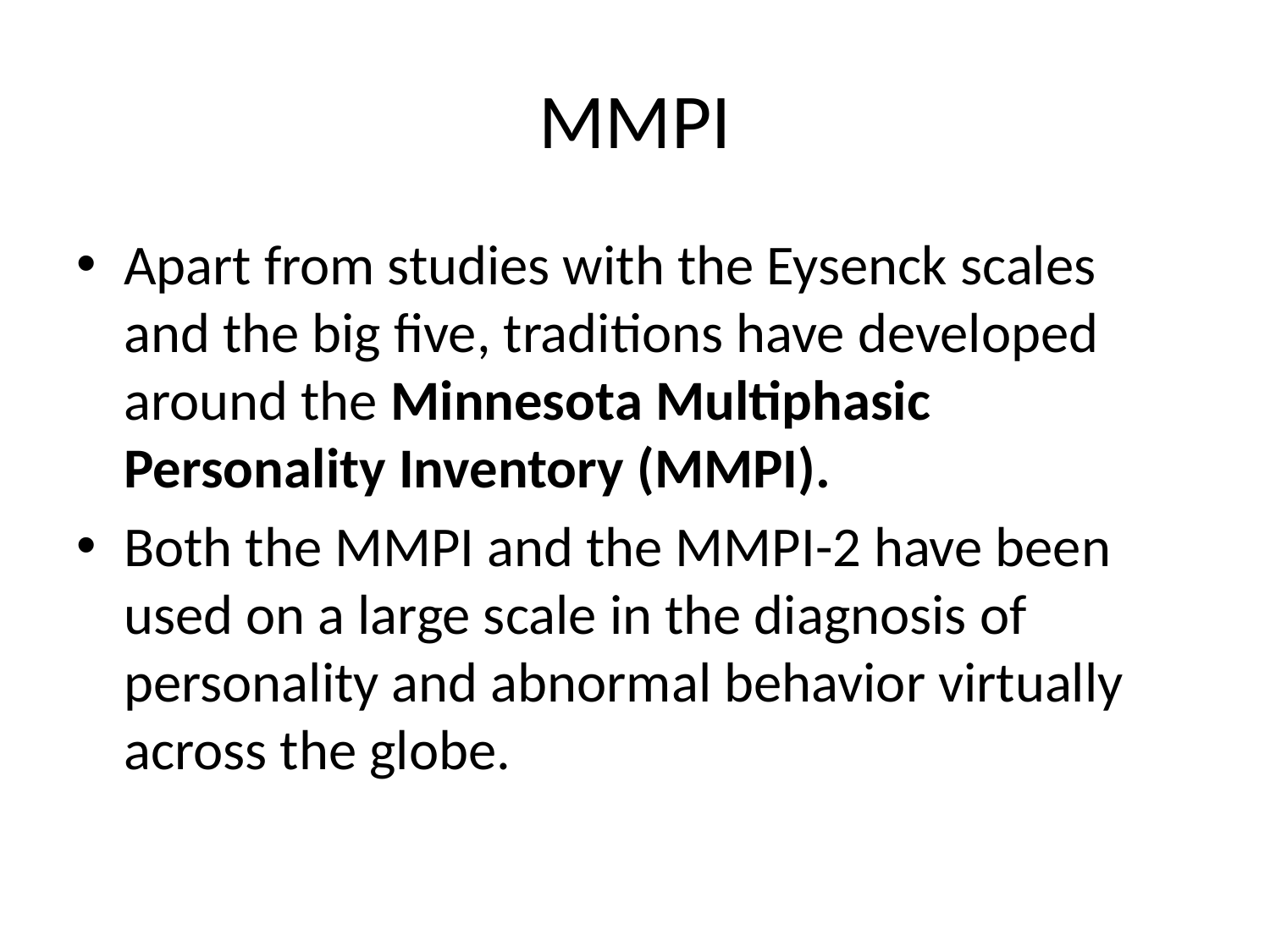

# MMPI
Apart from studies with the Eysenck scales and the big five, traditions have developed around the Minnesota Multiphasic Personality Inventory (MMPI).
Both the MMPI and the MMPI-2 have been used on a large scale in the diagnosis of personality and abnormal behavior virtually across the globe.